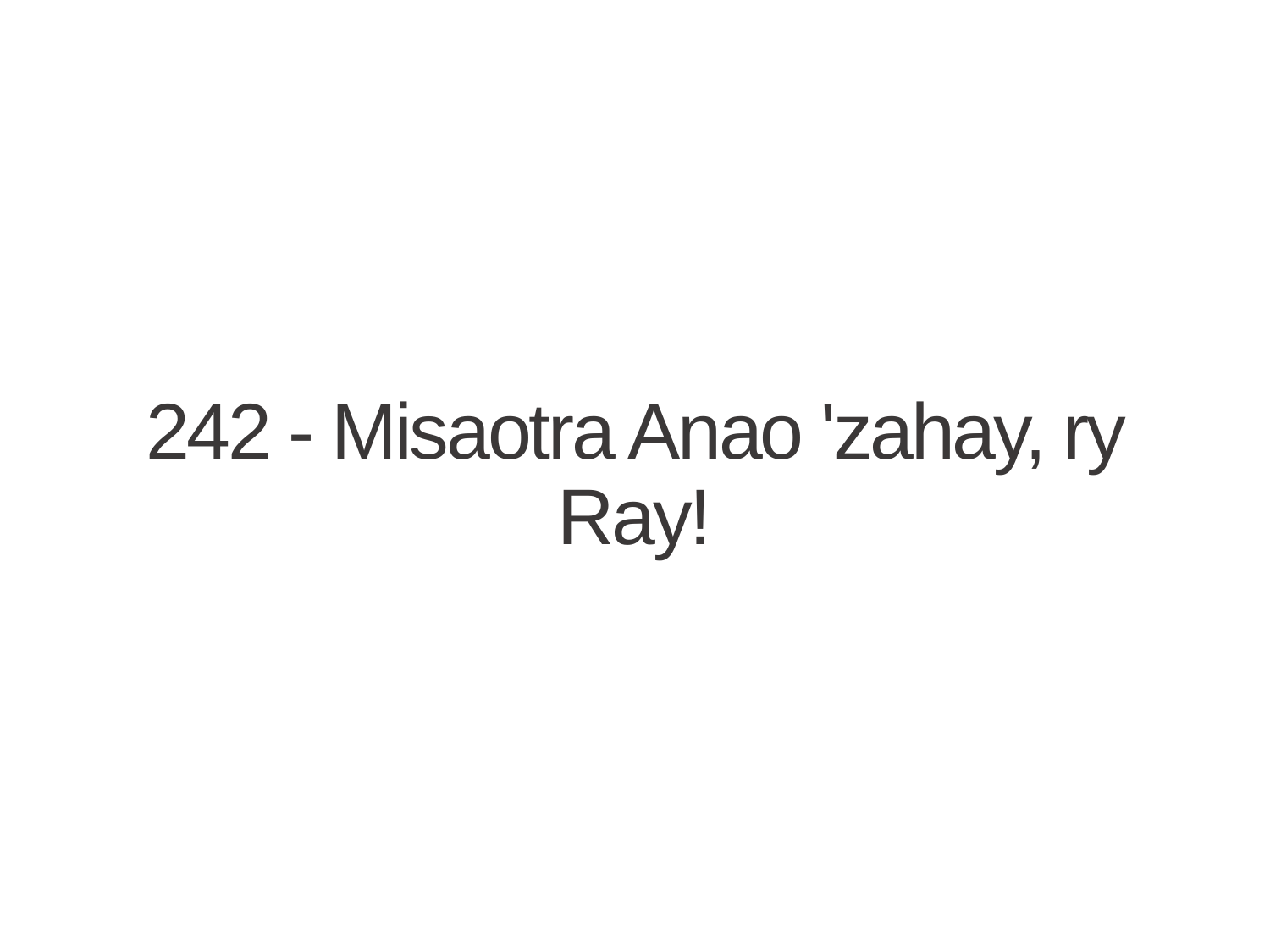

242 - Misaotra Anao 'zahay, ry Ray!